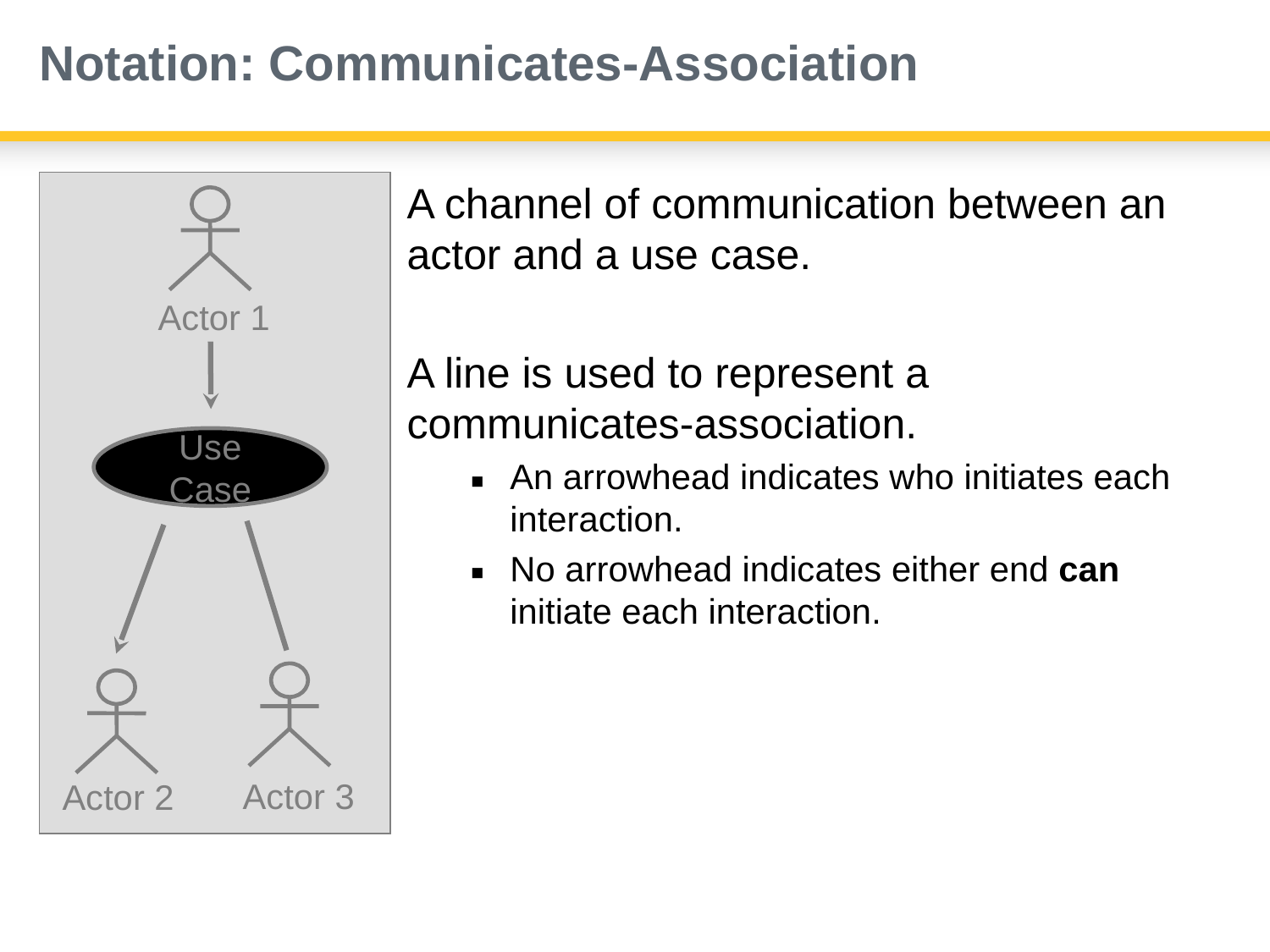

# Notation: Communicates-Association
A channel of communication between an actor and a use case.

A line is used to represent a communicates-association.
An arrowhead indicates who initiates each interaction.
No arrowhead indicates either end can initiate each interaction.

Actor 1
Use Case

Actor 3
Actor 2